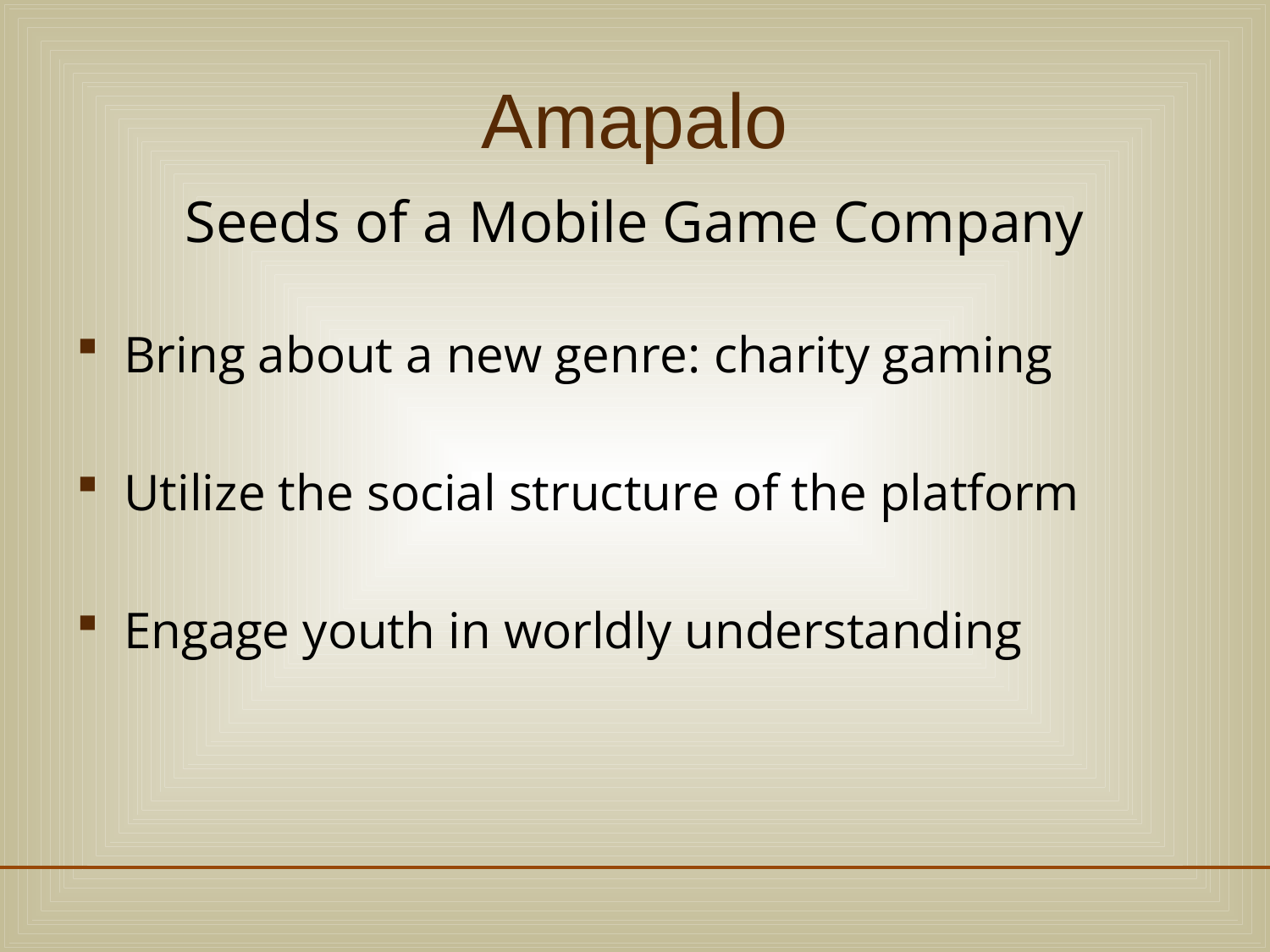

# Amapalo
Seeds of a Mobile Game Company

Bring about a new genre: charity gaming

Utilize the social structure of the platform

Engage youth in worldly understanding